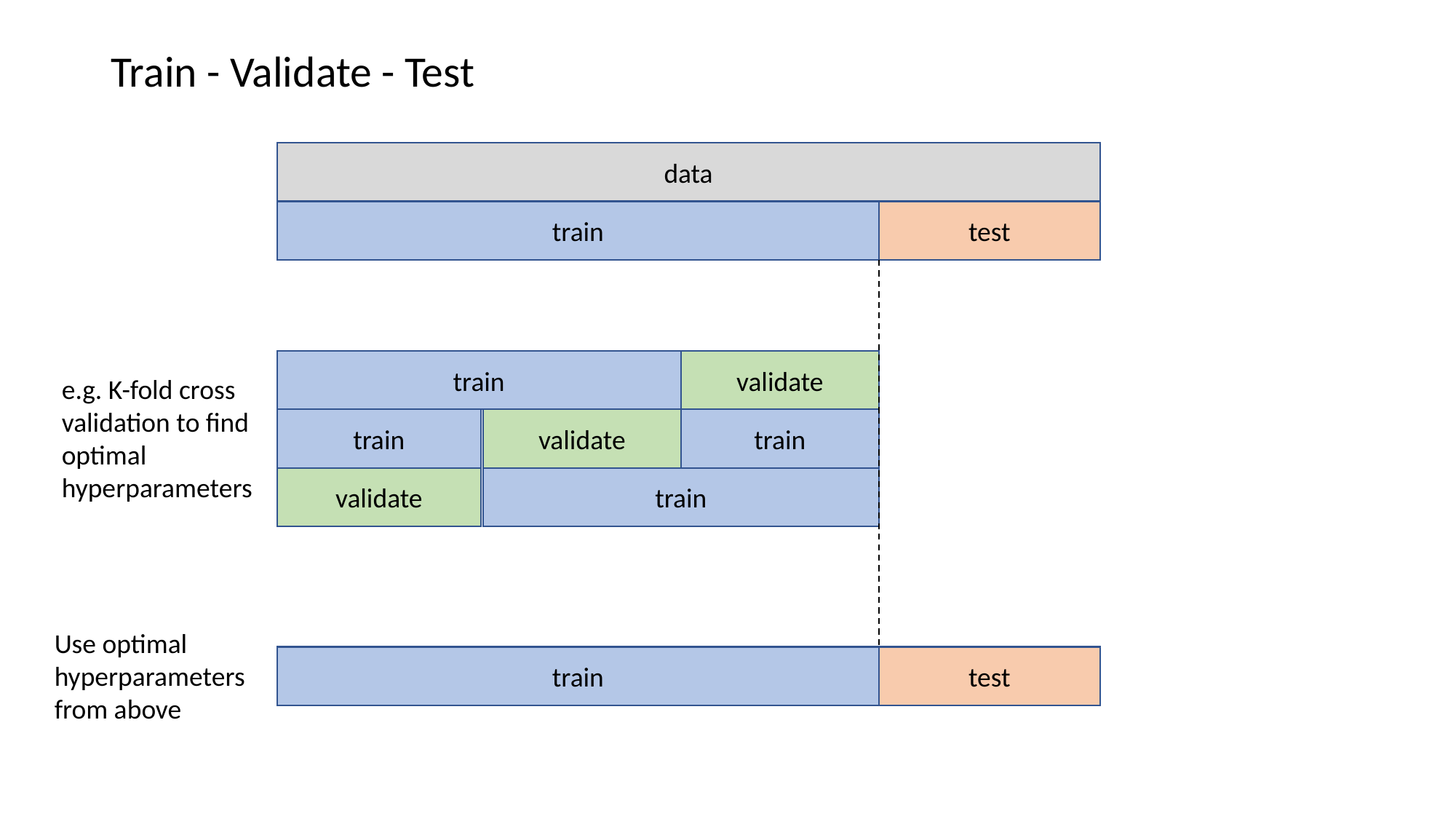

# Train - Validate - Test
data
test
train
validate
train
e.g. K-fold cross validation to find optimal hyperparameters
train
train
validate
train
validate
Use optimal hyperparameters from above
test
train